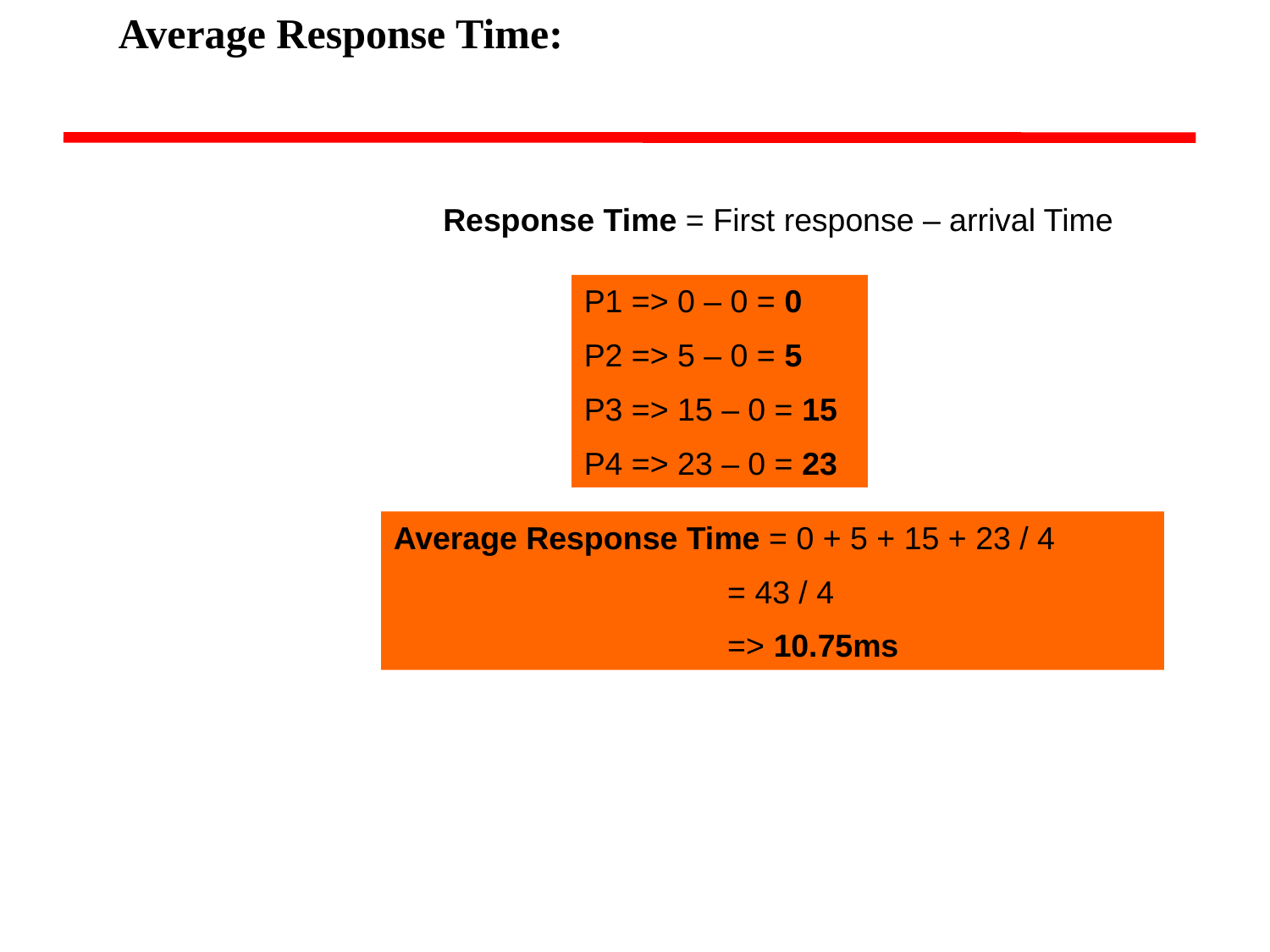

Average Response Time:

  Response Time = First response – arrival Time
P1 => 0 – 0 = 0
P2 => 5 – 0 = 5
P3 => 15 – 0 = 15
P4 => 23 – 0 = 23
Average Response Time = 0 + 5 + 15 + 23 / 4
		         = 43 / 4
		         => 10.75ms